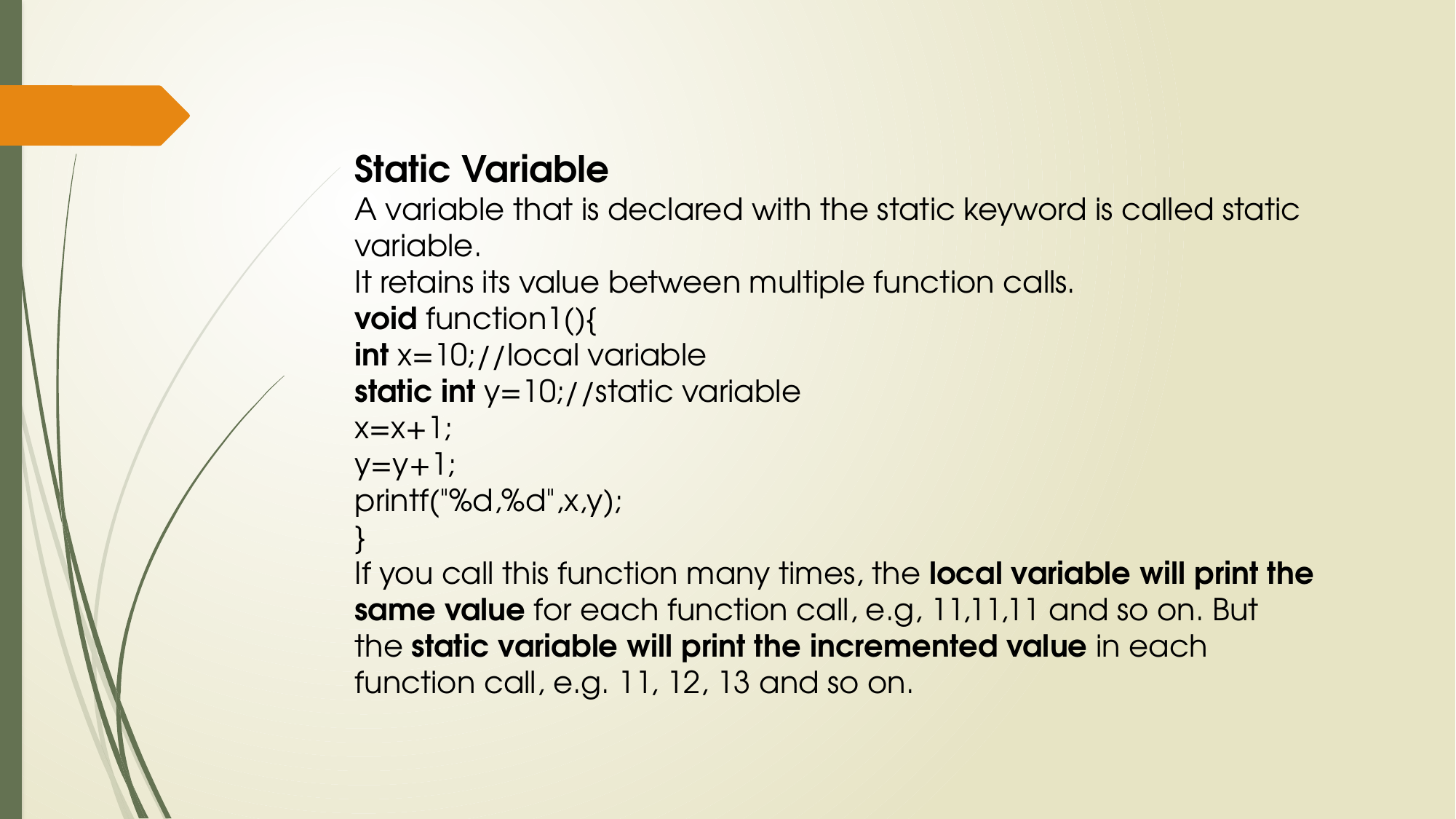

Static Variable
A variable that is declared with the static keyword is called static variable.
It retains its value between multiple function calls.
void function1(){
int x=10;//local variable
static int y=10;//static variable
x=x+1;
y=y+1;
printf("%d,%d",x,y);
}
If you call this function many times, the local variable will print the same value for each function call, e.g, 11,11,11 and so on. But the static variable will print the incremented value in each function call, e.g. 11, 12, 13 and so on.